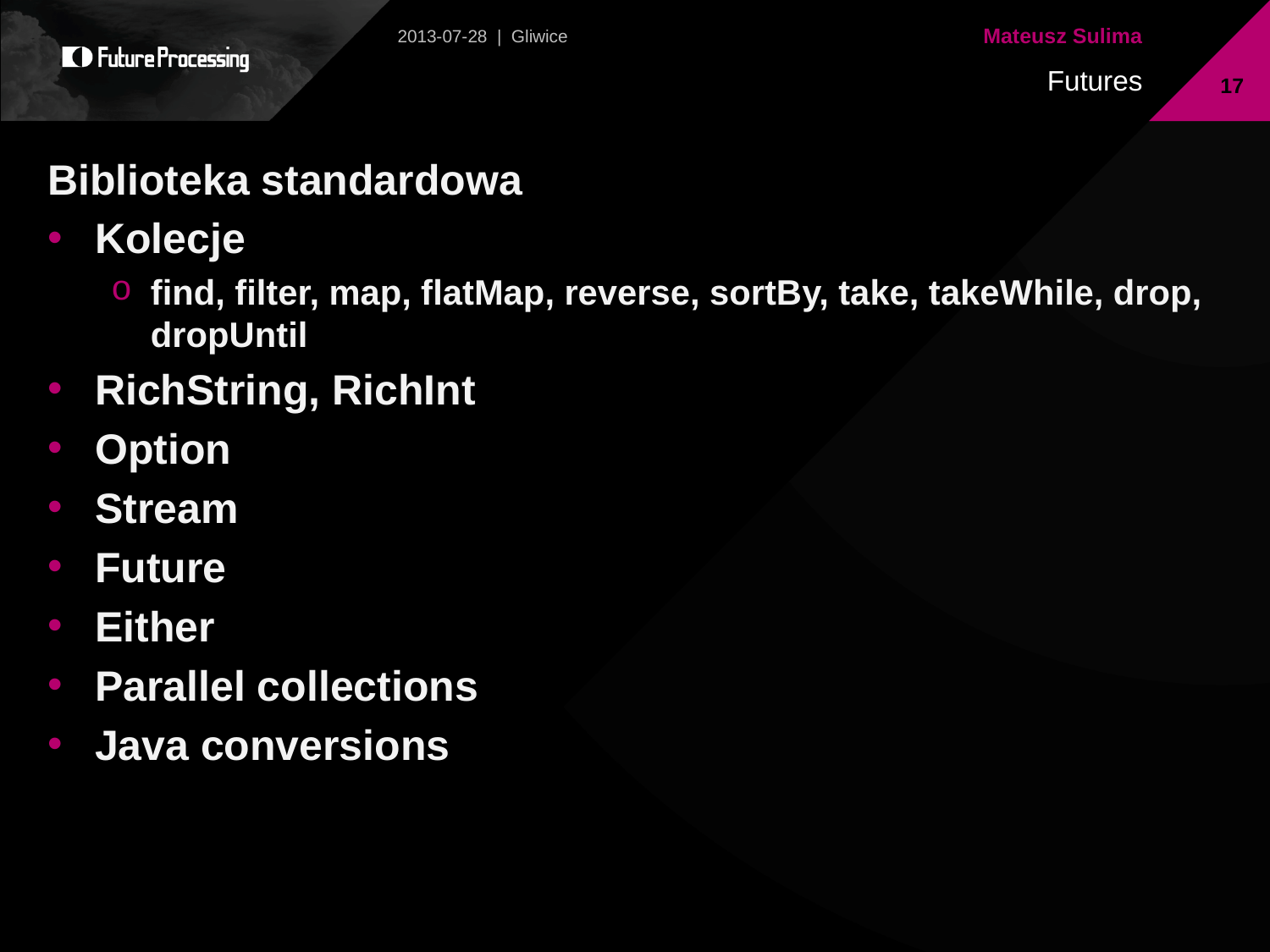

2013-07-28  |  Gliwice
17
Biblioteka standardowa
Kolecje
find, filter, map, flatMap, reverse, sortBy, take, takeWhile, drop, dropUntil
RichString, RichInt
Option
Stream
Future
Either
Parallel collections
Java conversions